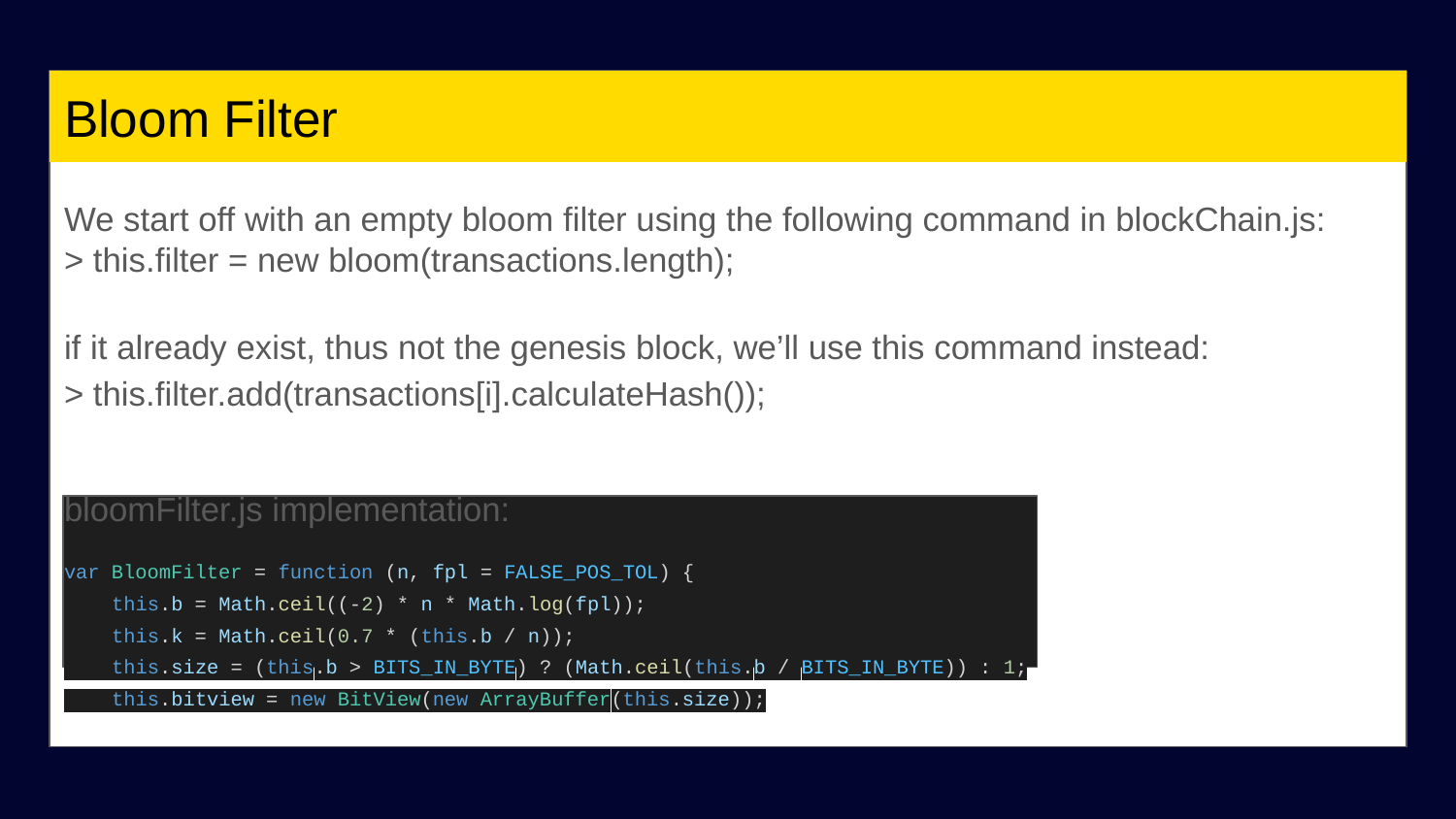

# Bloom Filter
We start off with an empty bloom filter using the following command in blockChain.js:
> this.filter = new bloom(transactions.length);

if it already exist, thus not the genesis block, we’ll use this command instead:
> this.filter.add(transactions[i].calculateHash());

bloomFilter.js implementation:
var BloomFilter = function (n, fpl = FALSE_POS_TOL) {
    this.b = Math.ceil((-2) * n * Math.log(fpl));
    this.k = Math.ceil(0.7 * (this.b / n));
    this.size = (this.b > BITS_IN_BYTE) ? (Math.ceil(this.b / BITS_IN_BYTE)) : 1;
    this.bitview = new BitView(new ArrayBuffer(this.size));